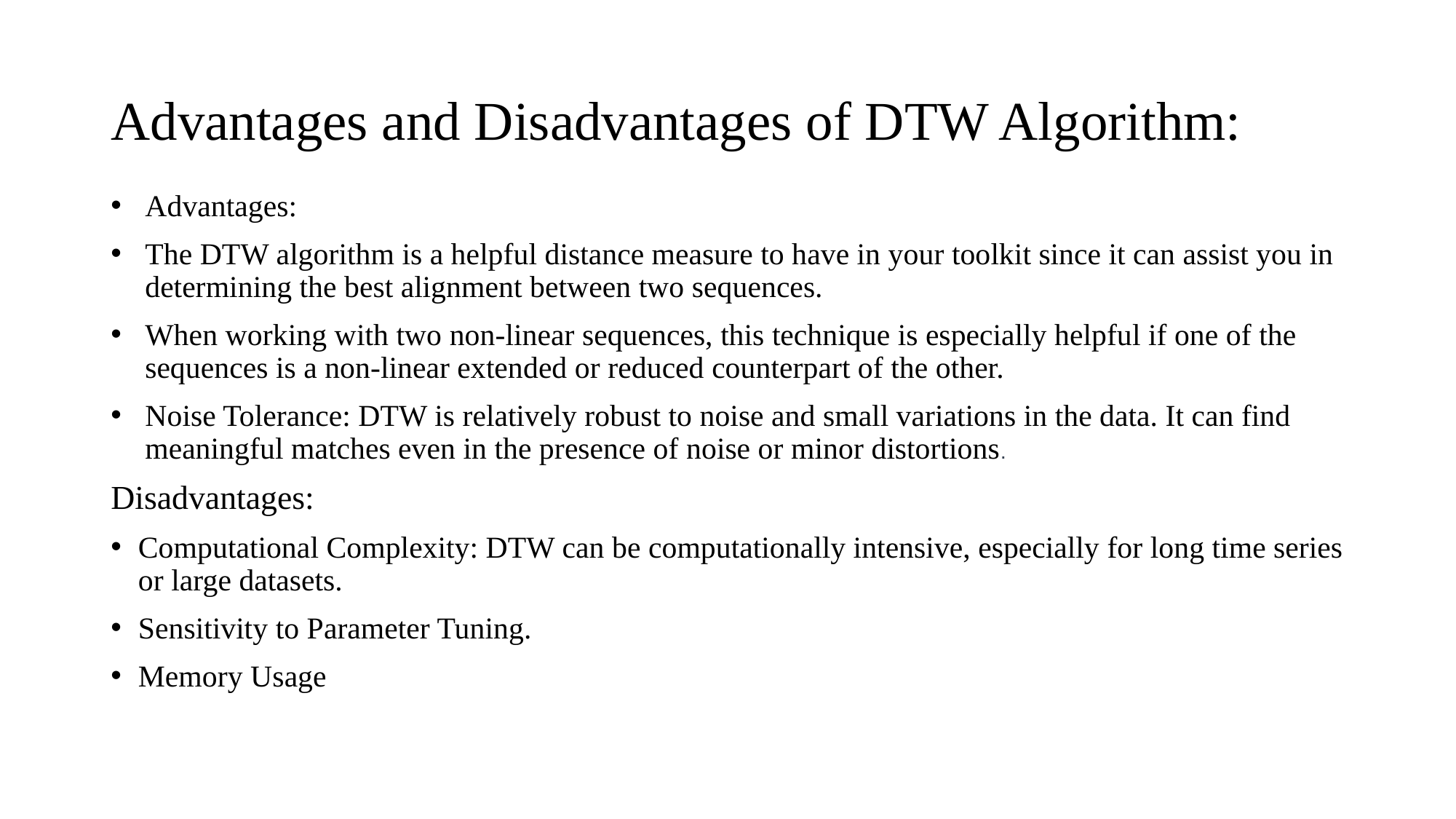

# Advantages and Disadvantages of DTW Algorithm:
Advantages:
The DTW algorithm is a helpful distance measure to have in your toolkit since it can assist you in determining the best alignment between two sequences.
When working with two non-linear sequences, this technique is especially helpful if one of the sequences is a non-linear extended or reduced counterpart of the other.
Noise Tolerance: DTW is relatively robust to noise and small variations in the data. It can find meaningful matches even in the presence of noise or minor distortions.
Disadvantages:
Computational Complexity: DTW can be computationally intensive, especially for long time series or large datasets.
Sensitivity to Parameter Tuning.
Memory Usage